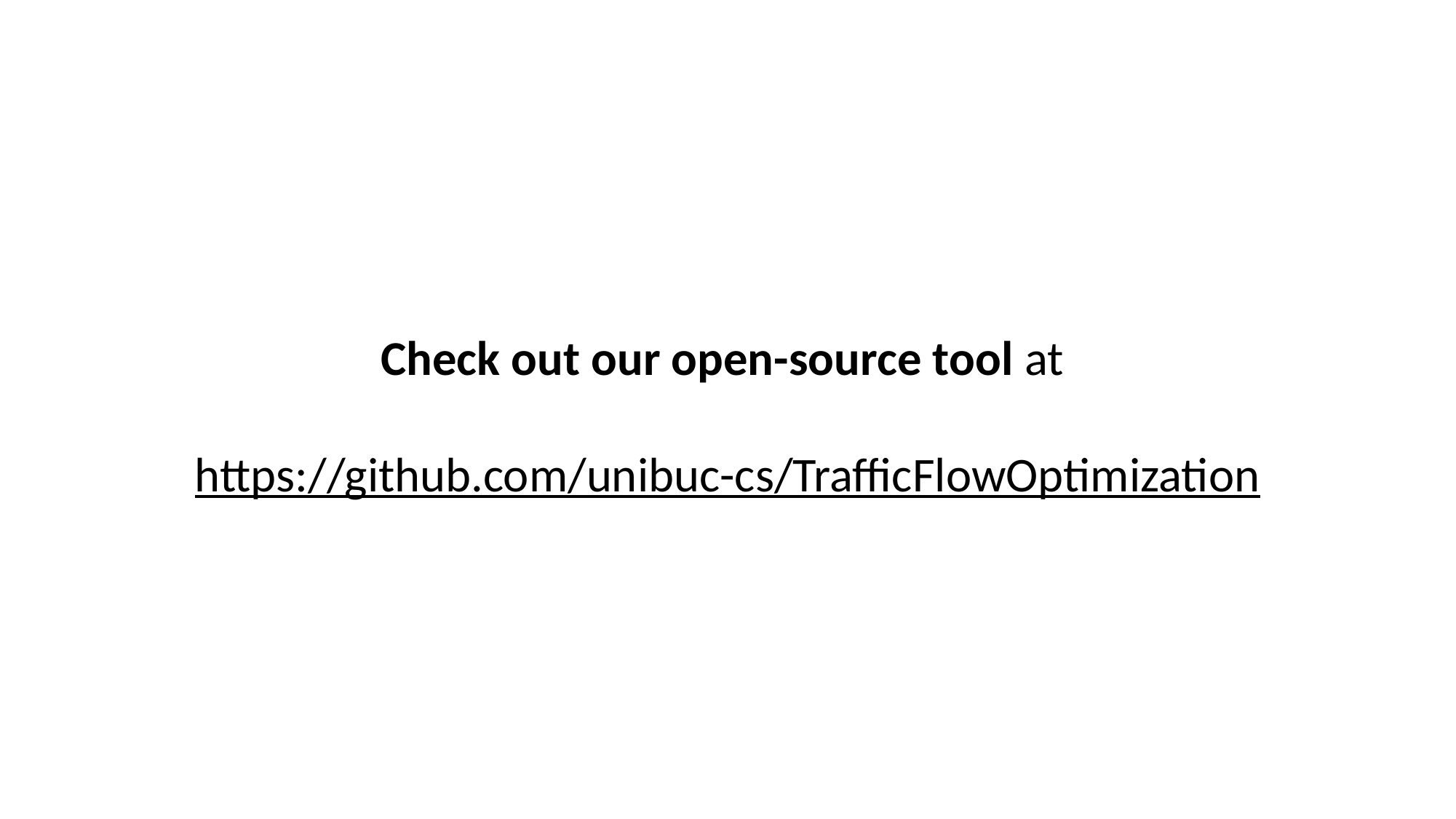

#
Check out our open-source tool at

https://github.com/unibuc-cs/TrafficFlowOptimization